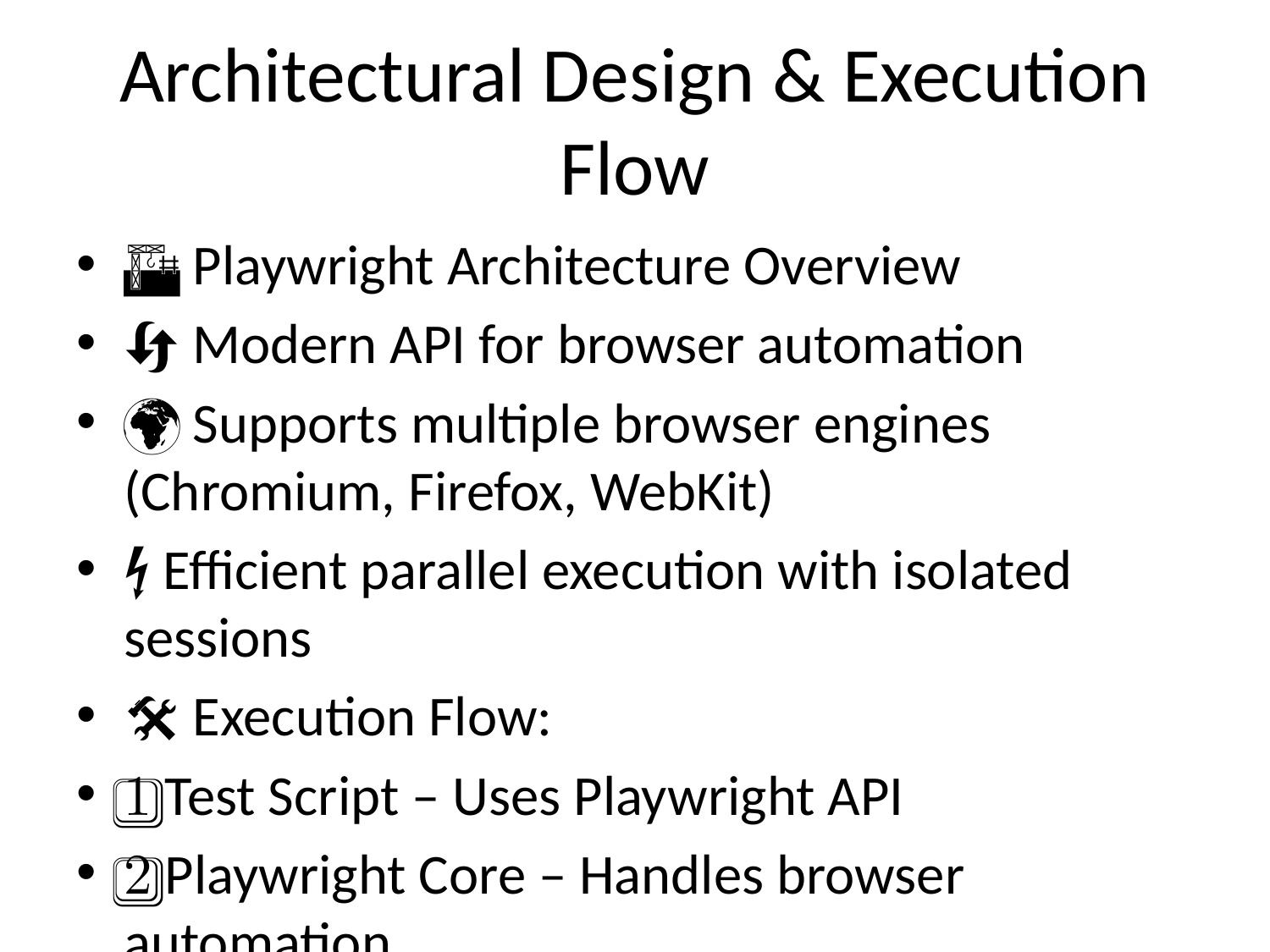

# Architectural Design & Execution Flow
🏗 Playwright Architecture Overview
🔄 Modern API for browser automation
🌍 Supports multiple browser engines (Chromium, Firefox, WebKit)
⚡ Efficient parallel execution with isolated sessions
🛠 Execution Flow:
1️⃣ Test Script – Uses Playwright API
2️⃣ Playwright Core – Handles browser automation
3️⃣ Browser Contexts – Independent & isolated test sessions
4️⃣ Browser Automation – Direct engine communication